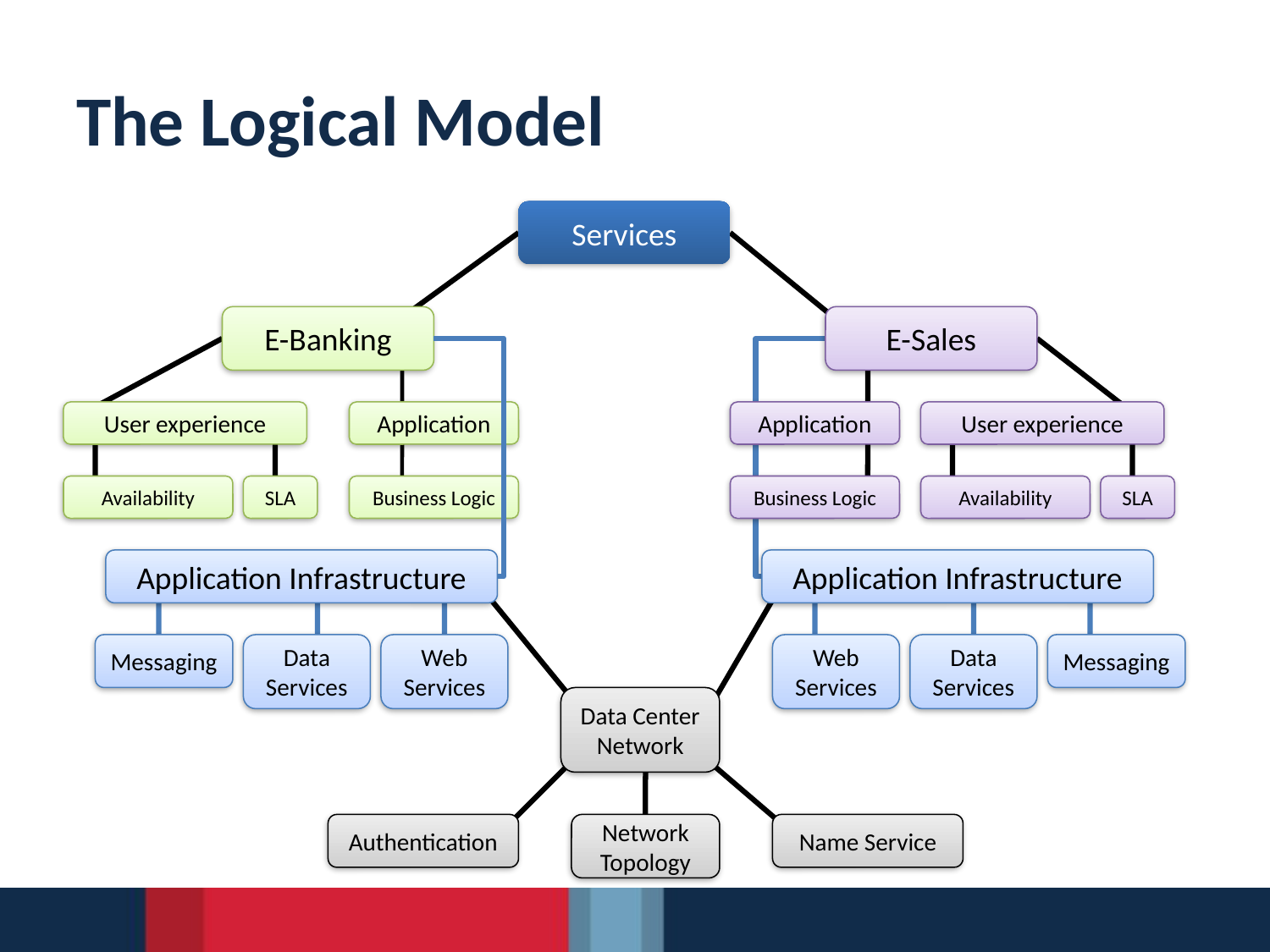

# The Logical Model
Services
E-Banking
E-Sales
User experience
Application
Application
User experience
Availability
SLA
Business Logic
Business Logic
Availability
SLA
Application Infrastructure
Application Infrastructure
Messaging
Data
Services
Web
Services
Web
Services
Data
Services
Messaging
Data Center Network
Authentication
Network Topology
Name Service